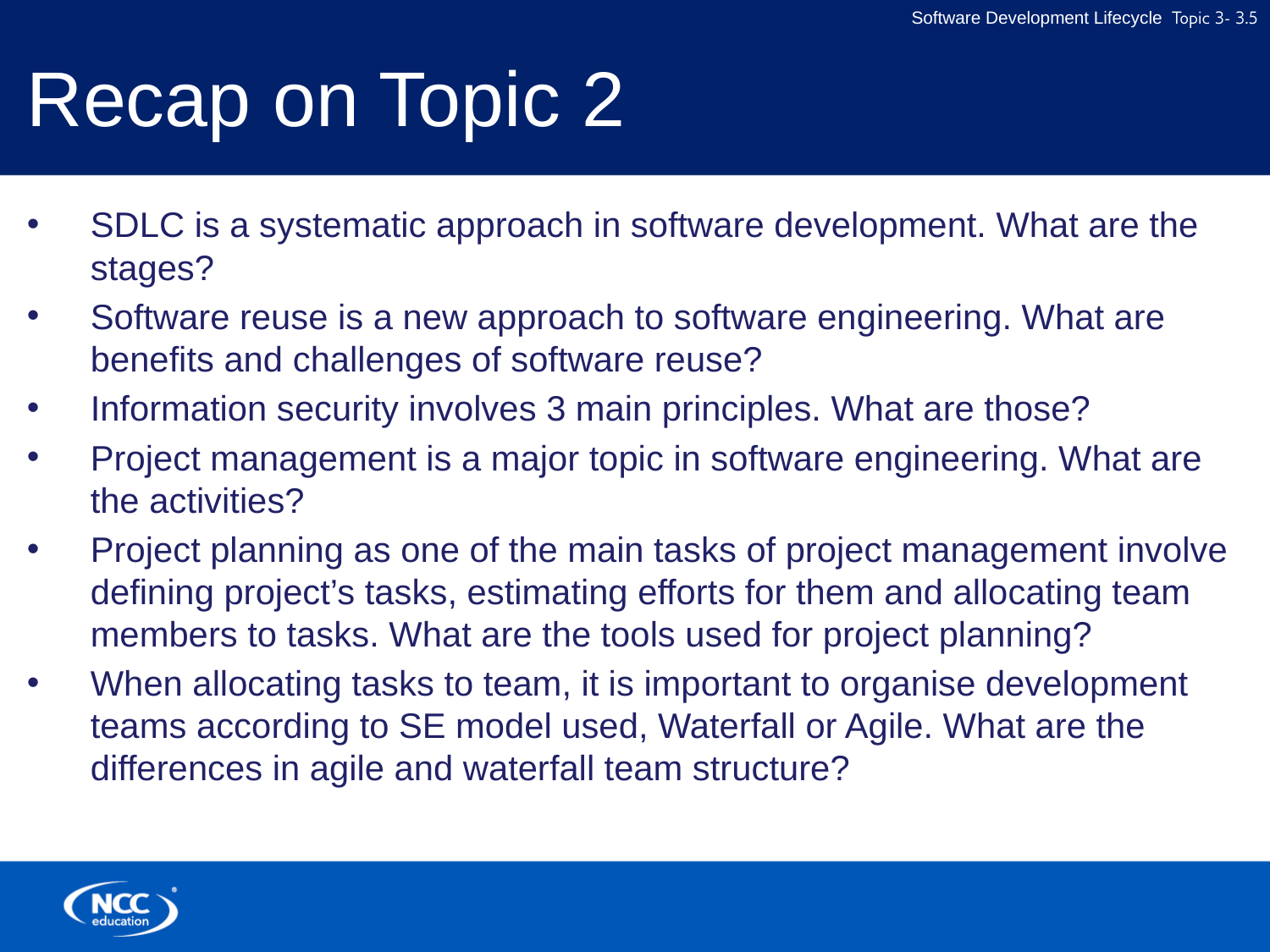

# Recap on Topic 2
SDLC is a systematic approach in software development. What are the stages?
Software reuse is a new approach to software engineering. What are benefits and challenges of software reuse?
Information security involves 3 main principles. What are those?
Project management is a major topic in software engineering. What are the activities?
Project planning as one of the main tasks of project management involve defining project’s tasks, estimating efforts for them and allocating team members to tasks. What are the tools used for project planning?
When allocating tasks to team, it is important to organise development teams according to SE model used, Waterfall or Agile. What are the  differences in agile and waterfall team structure?